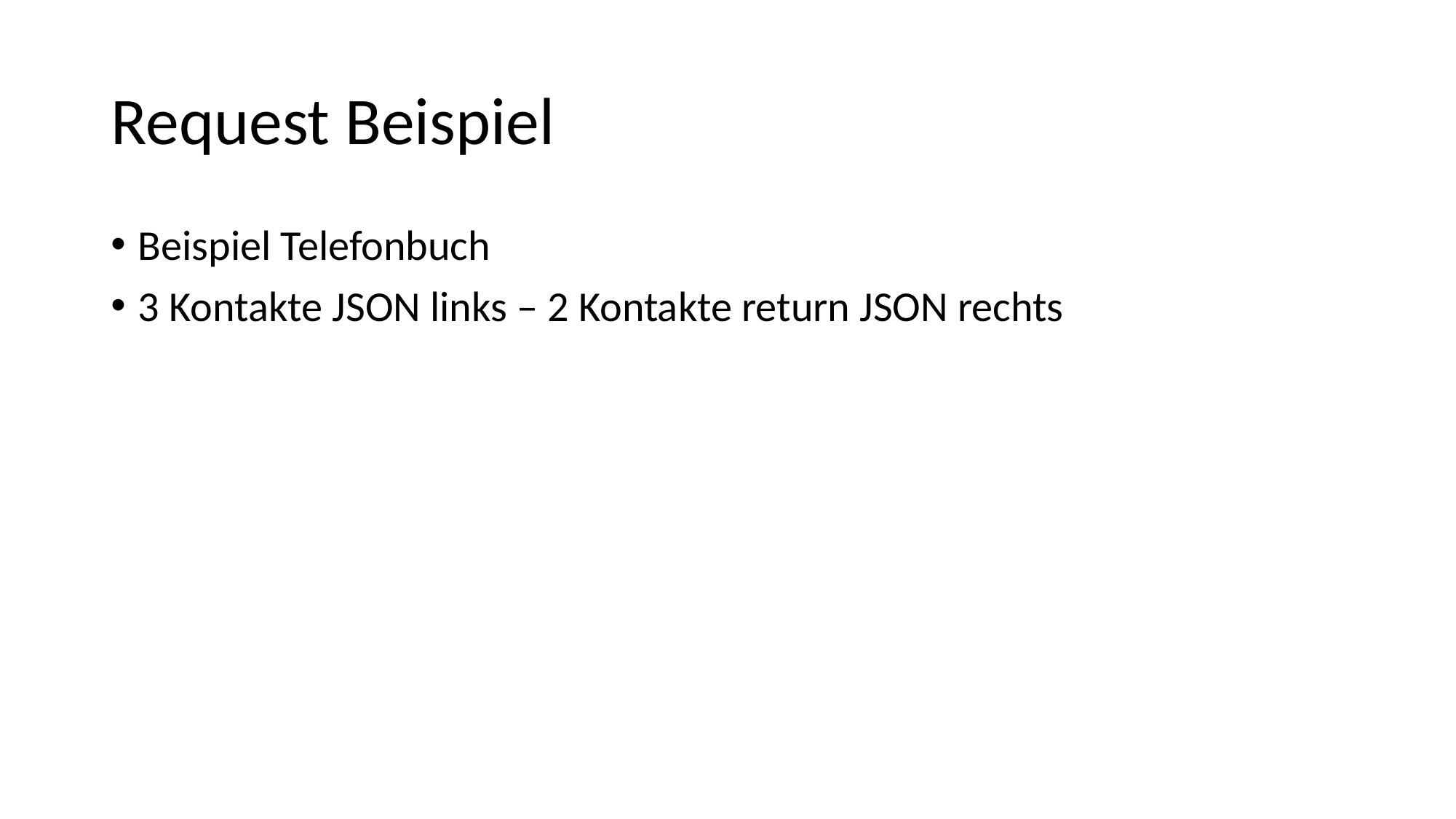

# Request Beispiel
Beispiel Telefonbuch
3 Kontakte JSON links – 2 Kontakte return JSON rechts